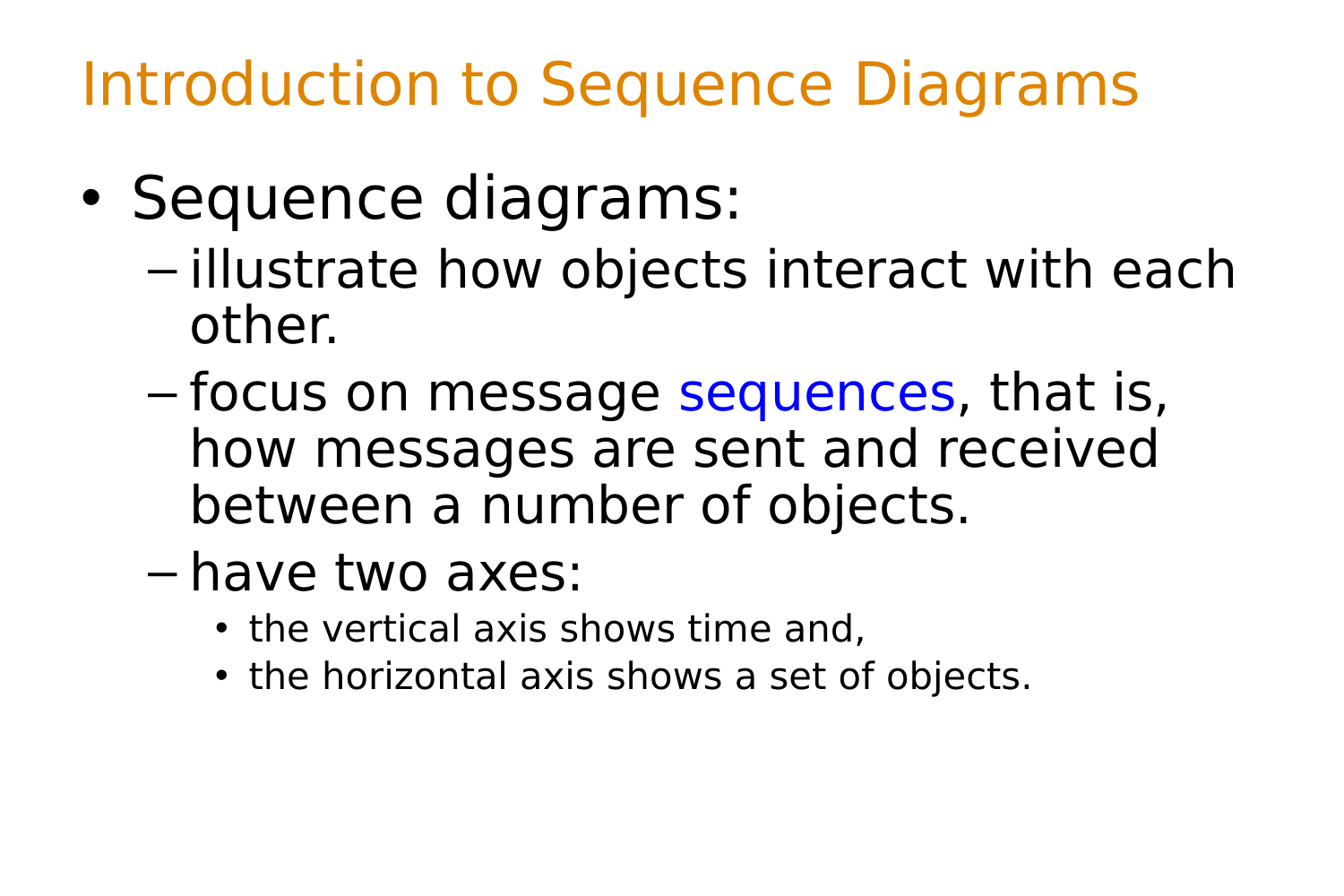

# Introduction to Sequence Diagrams
Sequence diagrams:
illustrate how objects interact with each other.
focus on message sequences, that is, how messages are sent and received between a number of objects.
have two axes:
the vertical axis shows time and,
the horizontal axis shows a set of objects.